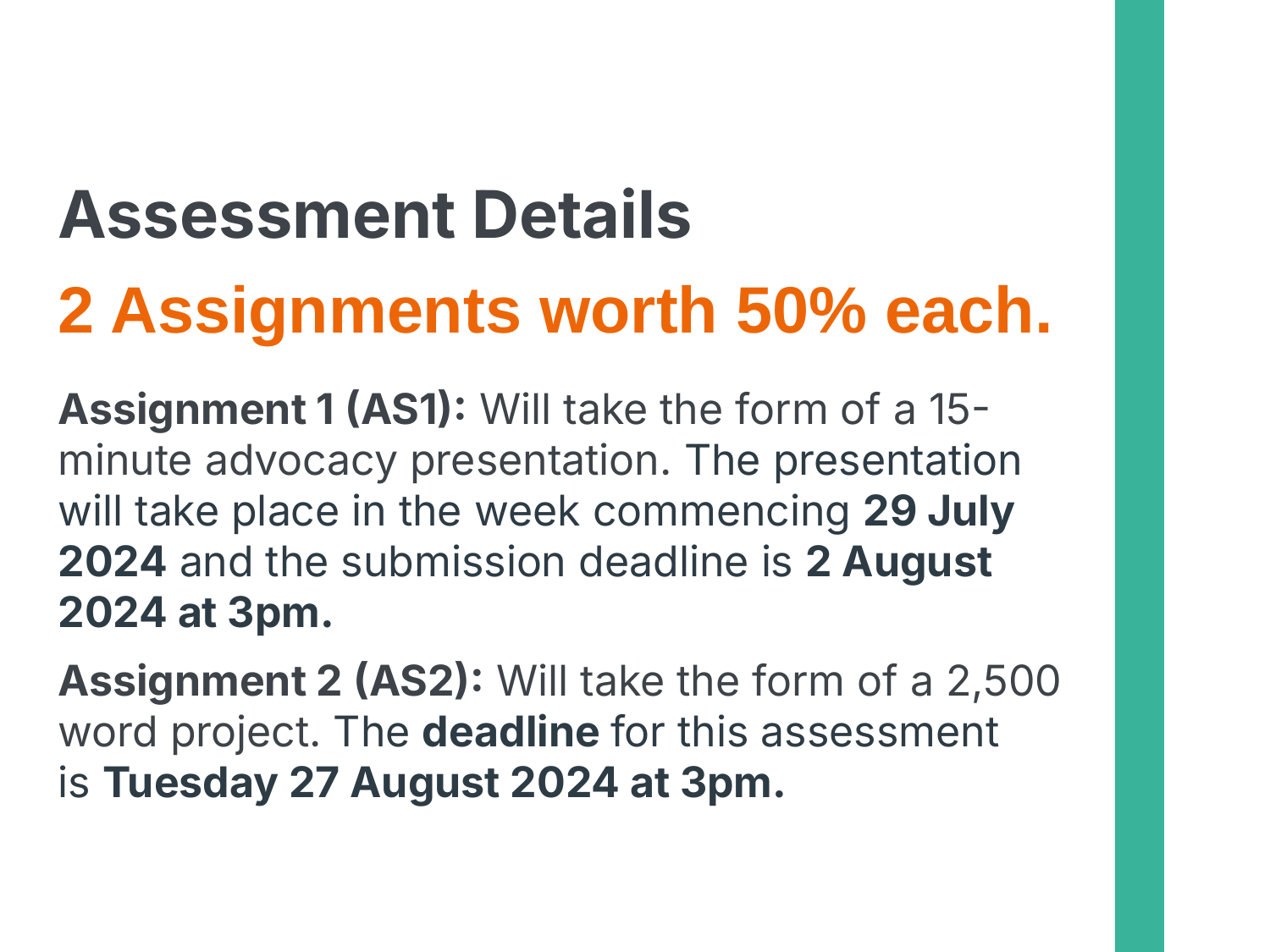

Assessment Details
2 Assignments worth 50% each.

Assignment 1 (AS1): Will take the form of a 15-minute advocacy presentation. The presentation will take place in the week commencing 29 July 2024 and the submission deadline is 2 August 2024 at 3pm.
Assignment 2 (AS2): Will take the form of a 2,500 word project. The deadline for this assessment is Tuesday 27 August 2024 at 3pm.